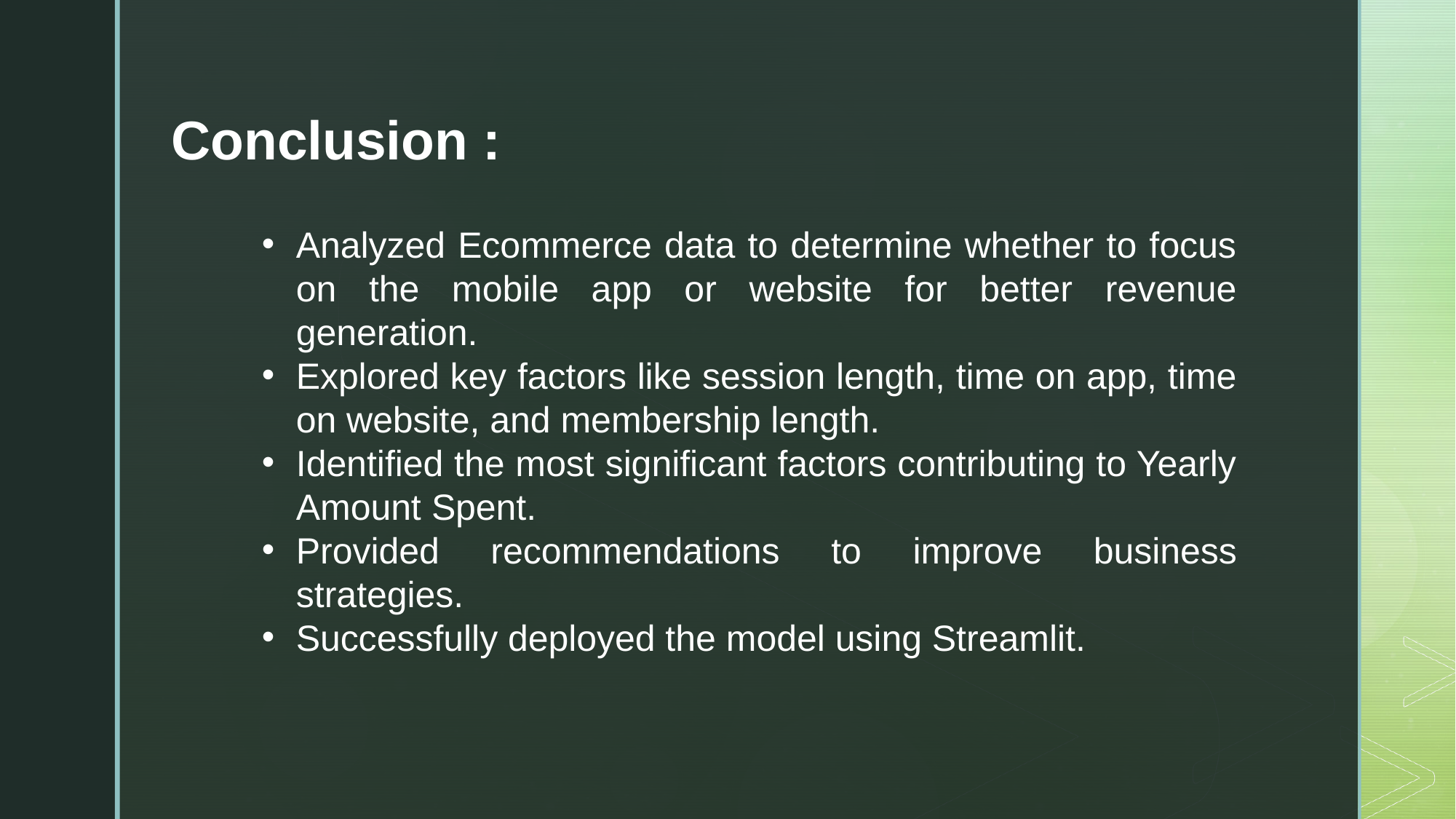

Conclusion :
Analyzed Ecommerce data to determine whether to focus on the mobile app or website for better revenue generation.
Explored key factors like session length, time on app, time on website, and membership length.
Identified the most significant factors contributing to Yearly Amount Spent.
Provided recommendations to improve business strategies.
Successfully deployed the model using Streamlit.